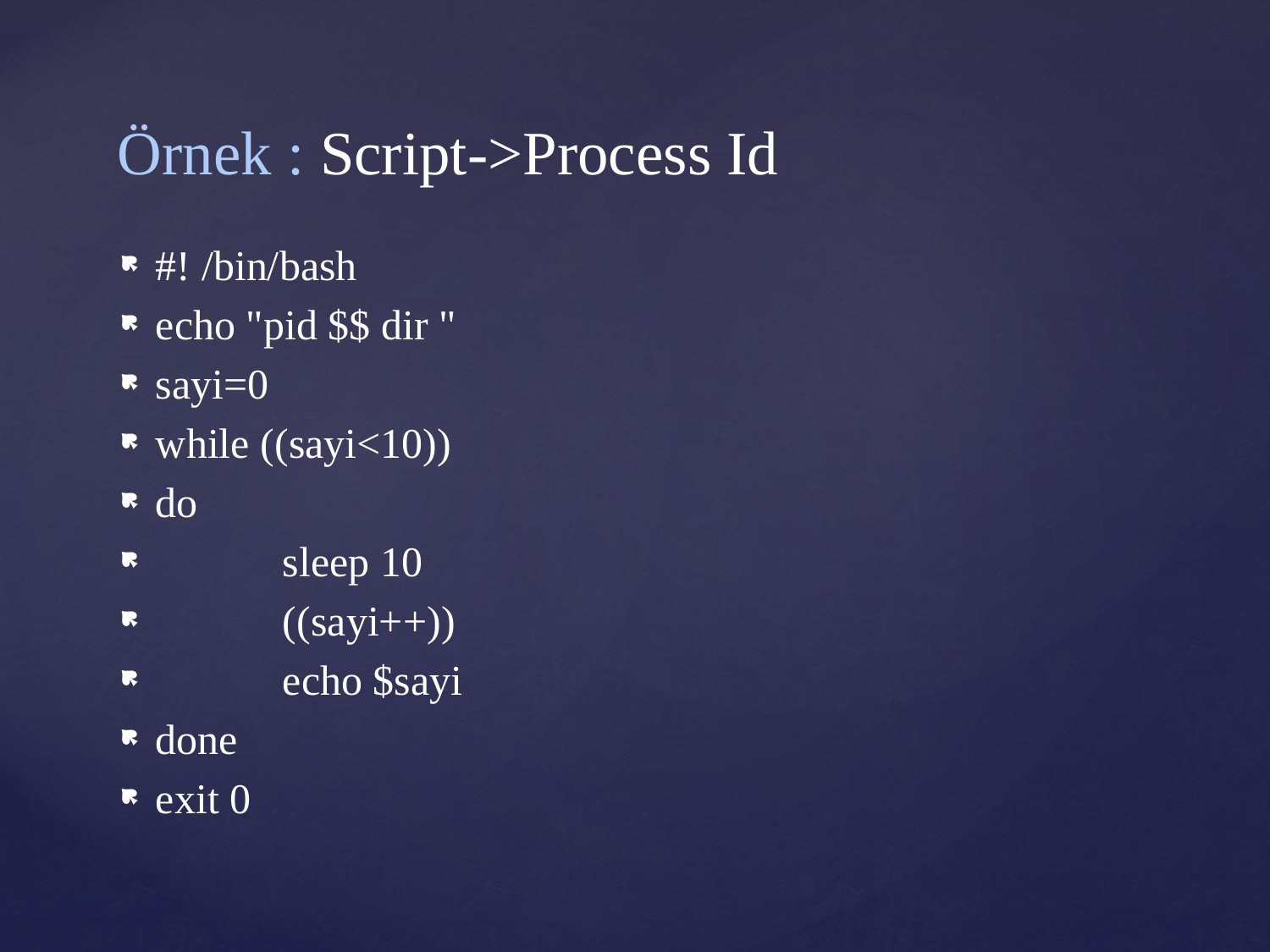

# Örnek : Script->Process Id
#! /bin/bash
echo "pid $$ dir "
sayi=0
while ((sayi<10))
do
 	sleep 10
	((sayi++))
	echo $sayi
done
exit 0